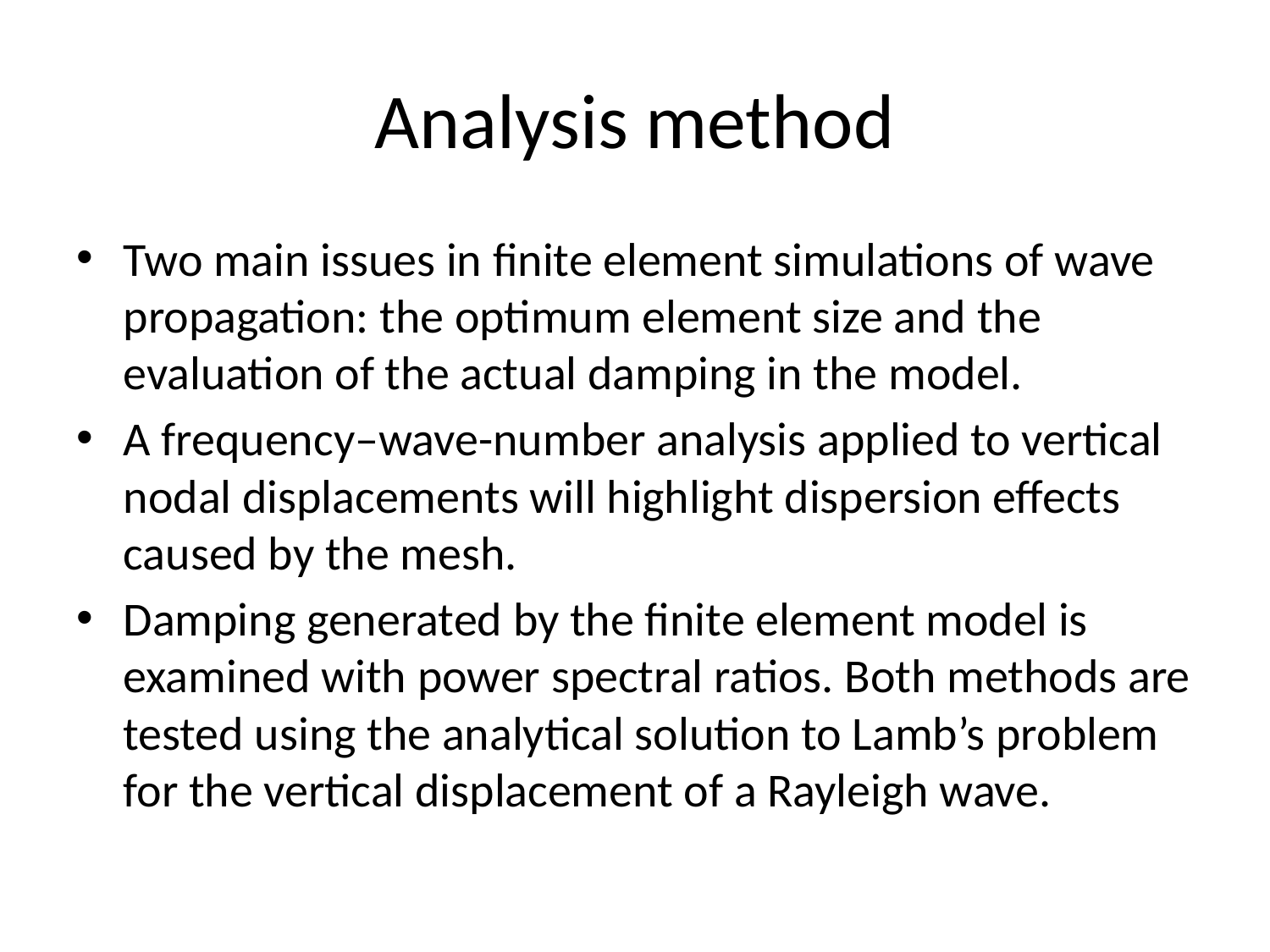

# Analysis method
Two main issues in finite element simulations of wave propagation: the optimum element size and the evaluation of the actual damping in the model.
A frequency–wave-number analysis applied to vertical nodal displacements will highlight dispersion effects caused by the mesh.
Damping generated by the finite element model is examined with power spectral ratios. Both methods are tested using the analytical solution to Lamb’s problem for the vertical displacement of a Rayleigh wave.